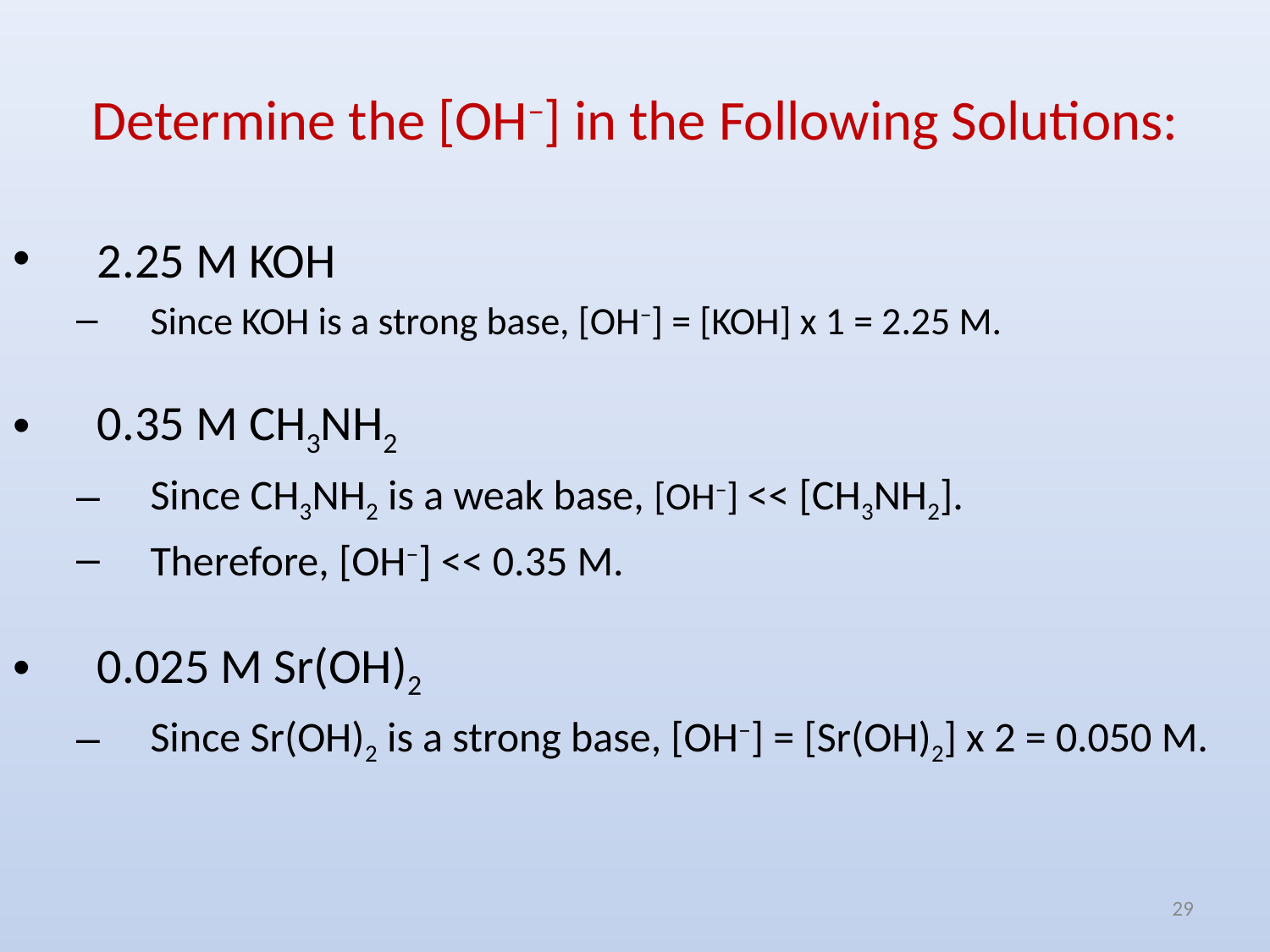

# Determine the [OH−] in the Following Solutions:
2.25 M KOH
Since KOH is a strong base, [OH−] = [KOH] x 1 = 2.25 M.
0.35 M CH3NH2
Since CH3NH2 is a weak base, [OH−] << [CH3NH2].
Therefore, [OH−] << 0.35 M.
0.025 M Sr(OH)2
Since Sr(OH)2 is a strong base, [OH−] = [Sr(OH)2] x 2 = 0.050 M.
29